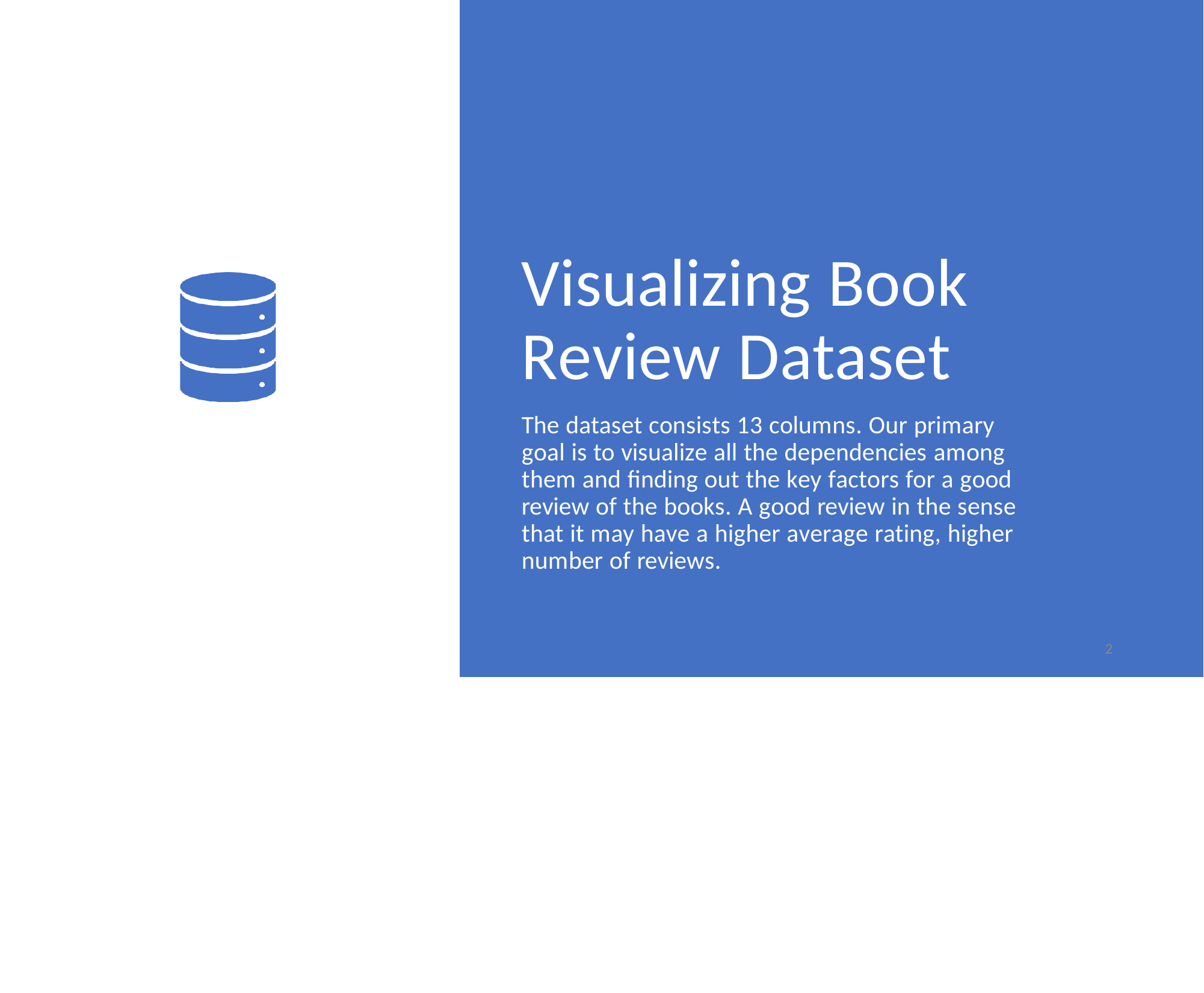

# Visualizing Book Review Dataset

The dataset consists 13 columns. Our primary goal is to visualize all the dependencies among them and finding out the key factors for a good review of the books. A good review in the sense that it may have a higher average rating, higher number of reviews.
2